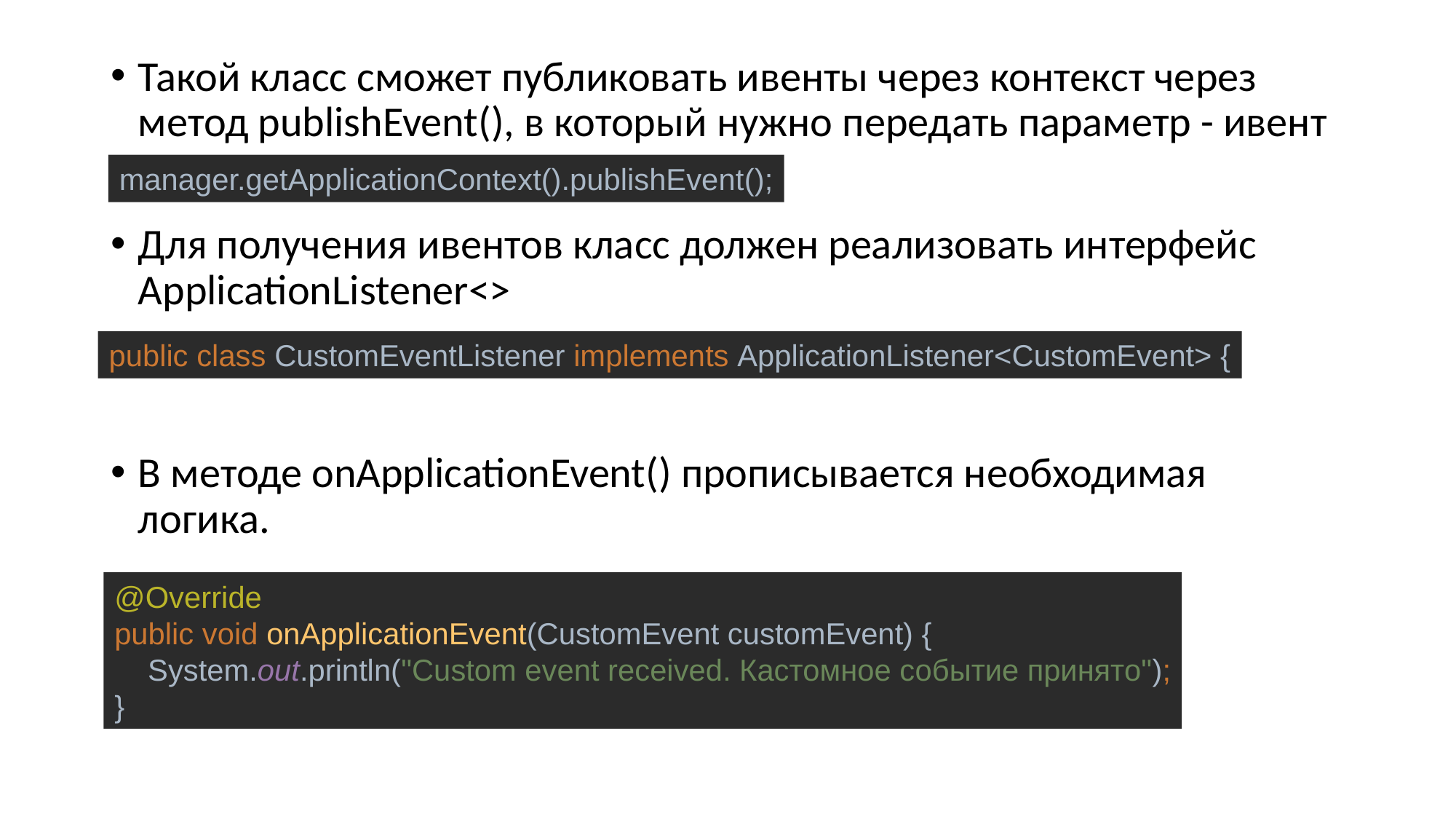

Такой класс сможет публиковать ивенты через контекст через метод publishEvent(), в который нужно передать параметр - ивент

Для получения ивентов класс должен реализовать интерфейс ApplicationListener<>

В методе onApplicationEvent() прописывается необходимая логика.

manager.getApplicationContext().publishEvent();
public class CustomEventListener implements ApplicationListener<CustomEvent> {
@Override
public void onApplicationEvent(CustomEvent customEvent) {
    System.out.println("Custom event received. Кастомное событие принято");
}